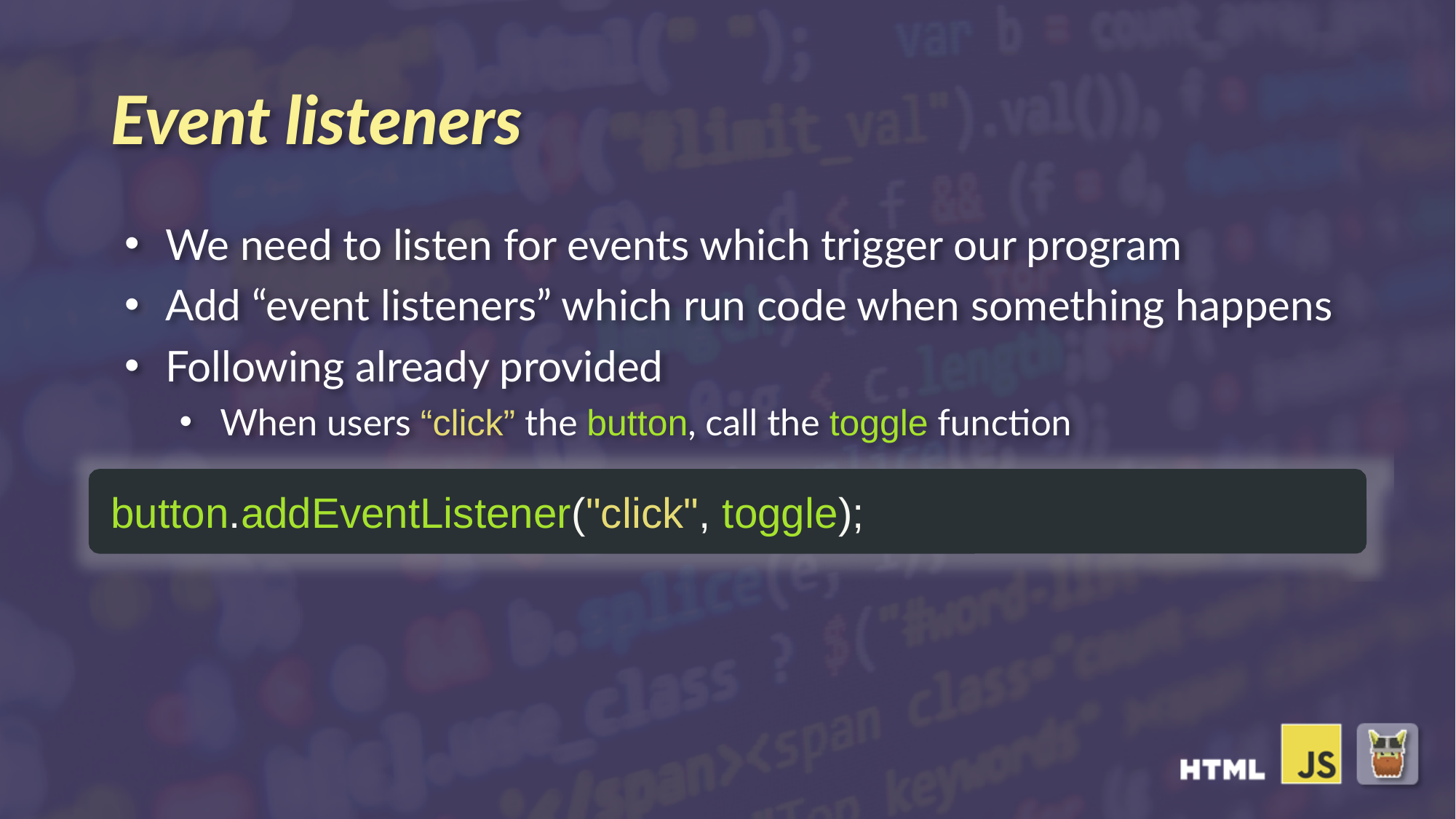

# Event listeners
We need to listen for events which trigger our program
Add “event listeners” which run code when something happens
Following already provided
When users “click” the button, call the toggle function

button.addEventListener("click", toggle);